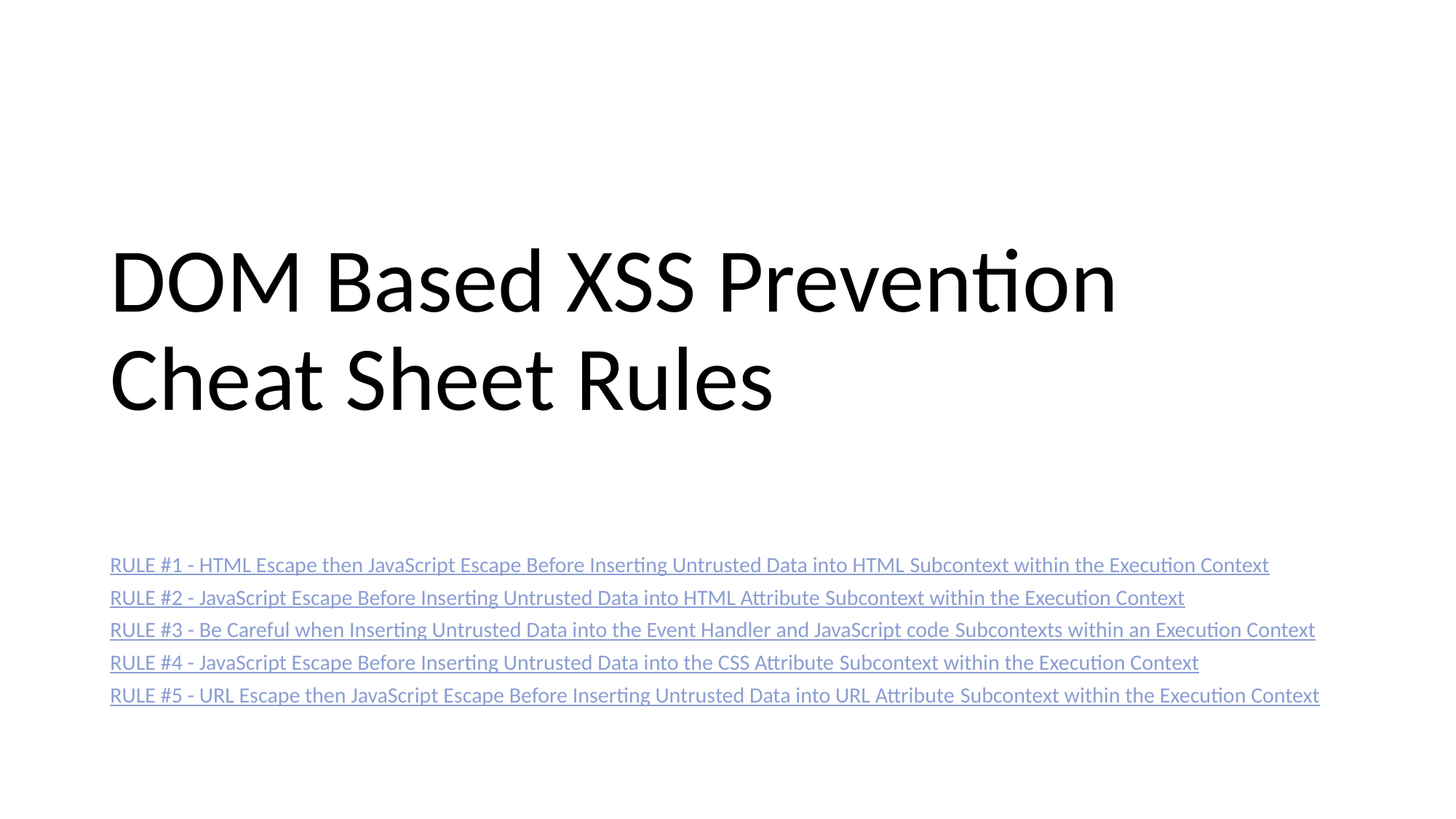

# DOM Based XSS Prevention Cheat Sheet Rules
RULE #1 - HTML Escape then JavaScript Escape Before Inserting Untrusted Data into HTML Subcontext within the Execution Context
RULE #2 - JavaScript Escape Before Inserting Untrusted Data into HTML Attribute Subcontext within the Execution Context
RULE #3 - Be Careful when Inserting Untrusted Data into the Event Handler and JavaScript code Subcontexts within an Execution Context
RULE #4 - JavaScript Escape Before Inserting Untrusted Data into the CSS Attribute Subcontext within the Execution Context
RULE #5 - URL Escape then JavaScript Escape Before Inserting Untrusted Data into URL Attribute Subcontext within the Execution Context